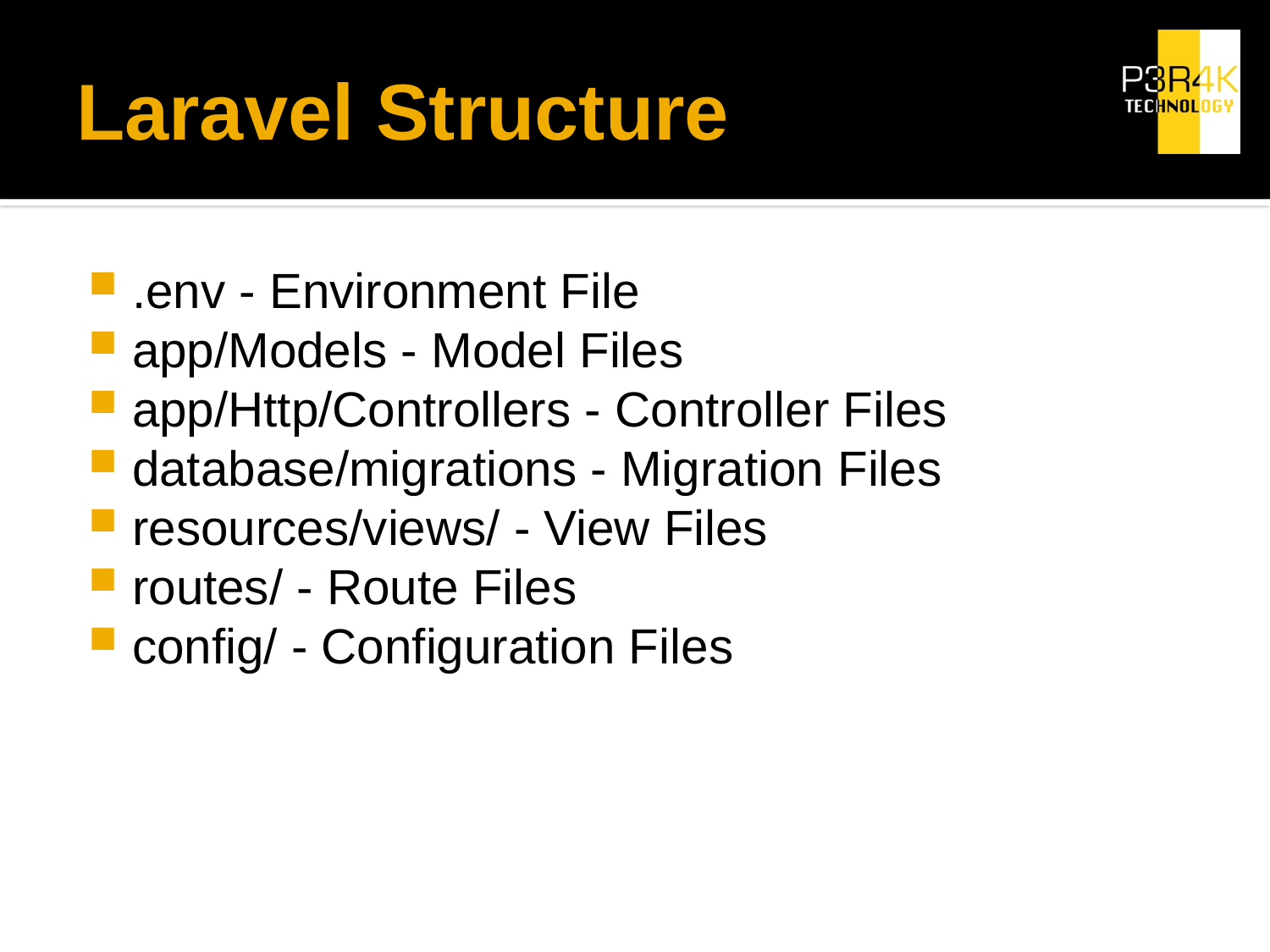

# Laravel Structure
.env - Environment File
app/Models - Model Files
app/Http/Controllers - Controller Files
database/migrations - Migration Files
resources/views/ - View Files
routes/ - Route Files
config/ - Configuration Files